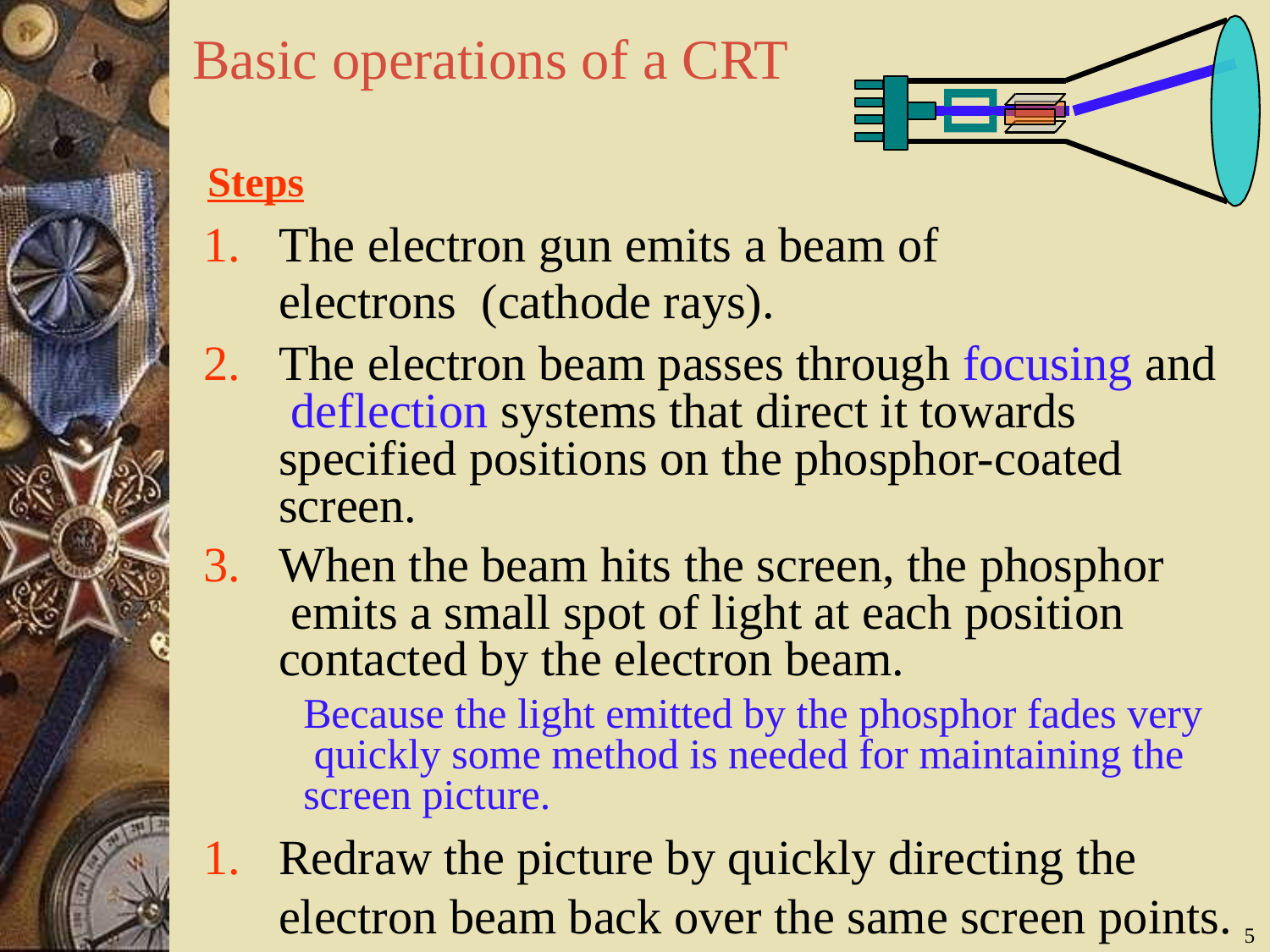

# Basic operations of a CRT
Steps
The electron gun emits a beam of electrons  (cathode rays).
The electron beam passes through focusing and  deflection systems that direct it towards  specified positions on the phosphor-coated  screen.
When the beam hits the screen, the phosphor  emits a small spot of light at each position  contacted by the electron beam.
Because the light emitted by the phosphor fades very  quickly some method is needed for maintaining the  screen picture.
1.	Redraw the picture by quickly directing the  electron beam back over the same screen points. 5